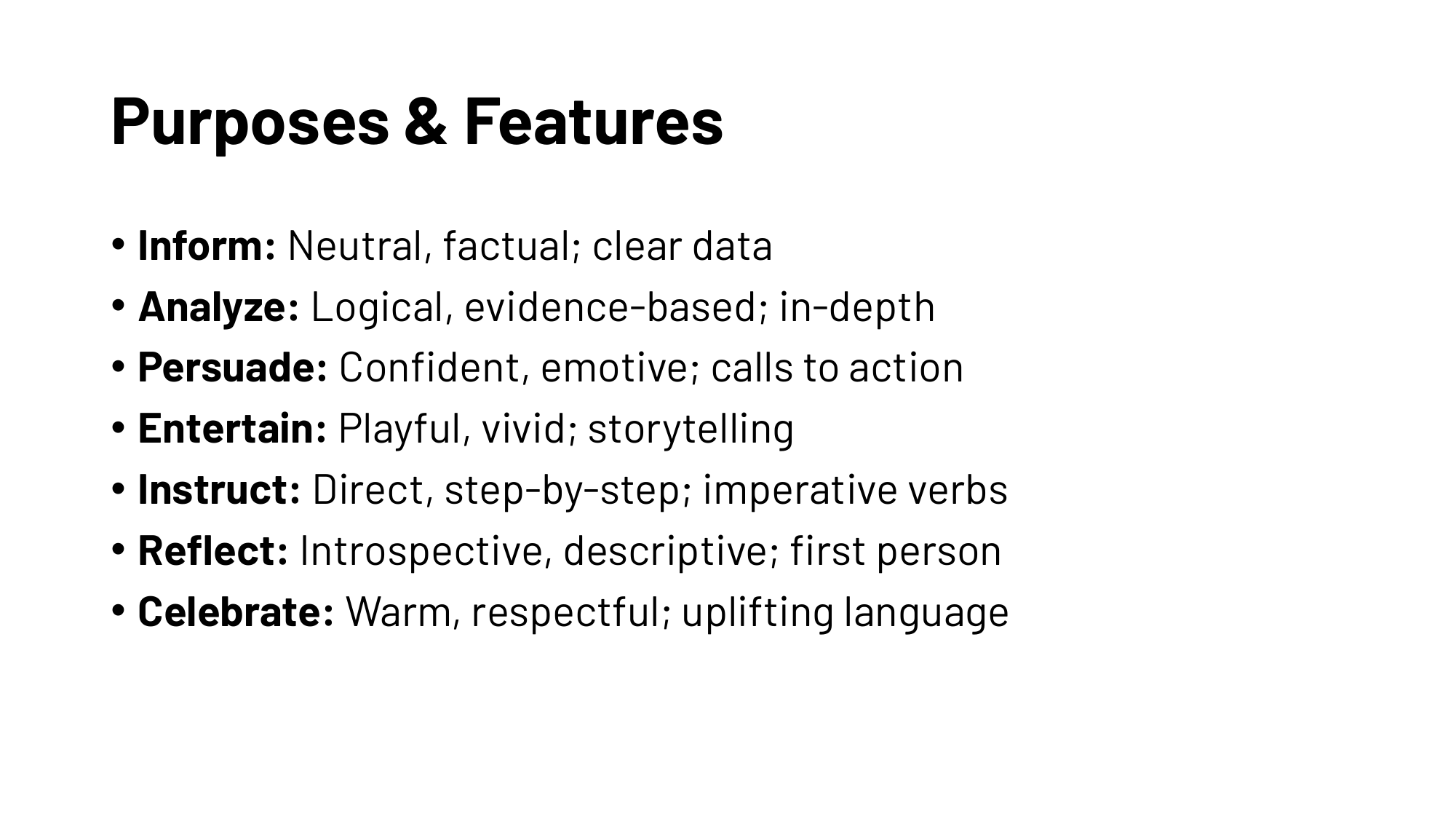

# Purposes & Features
Inform: Neutral, factual; clear data
Analyze: Logical, evidence-based; in-depth
Persuade: Confident, emotive; calls to action
Entertain: Playful, vivid; storytelling
Instruct: Direct, step-by-step; imperative verbs
Reflect: Introspective, descriptive; first person
Celebrate: Warm, respectful; uplifting language